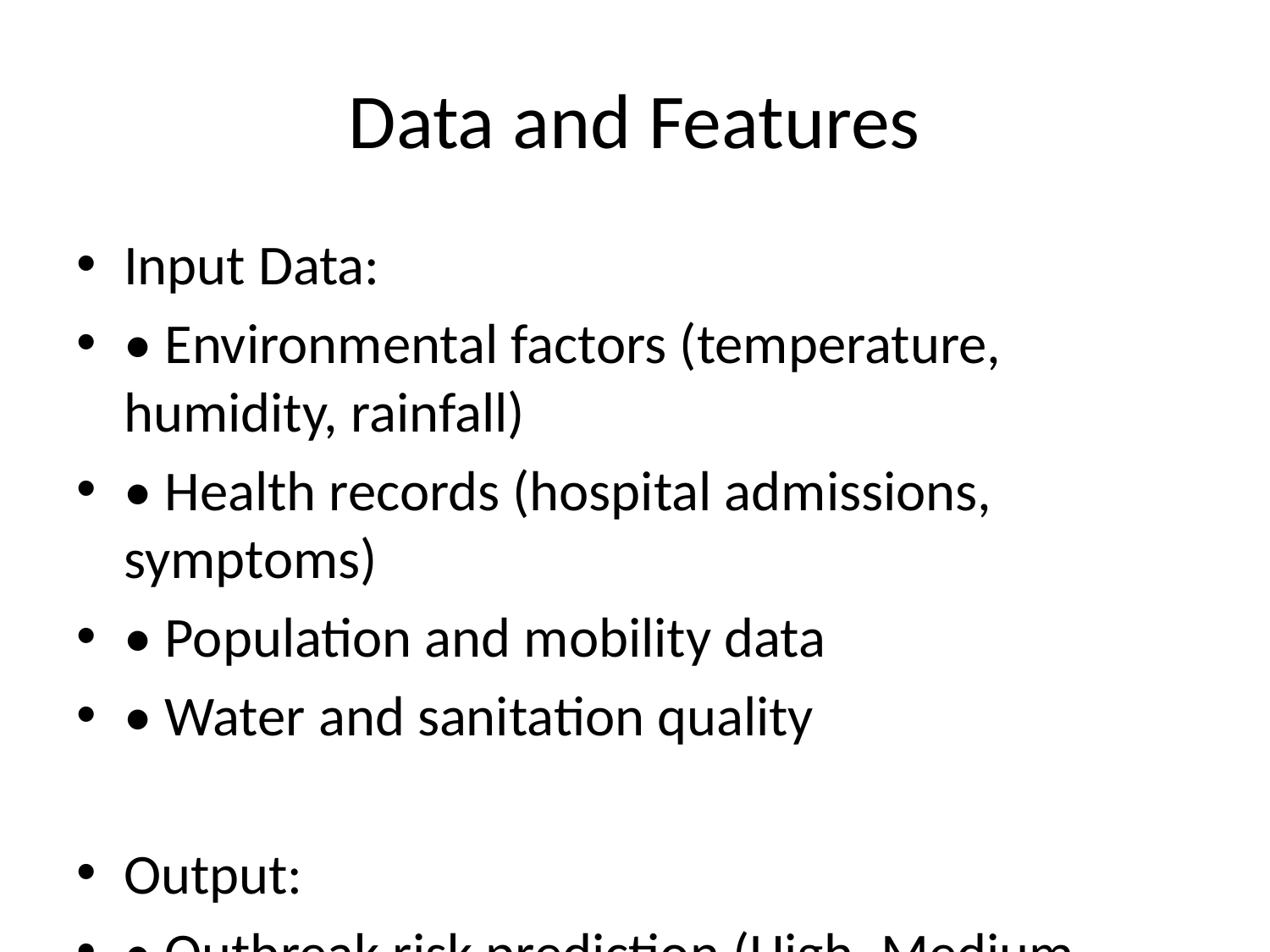

# Data and Features
Input Data:
• Environmental factors (temperature, humidity, rainfall)
• Health records (hospital admissions, symptoms)
• Population and mobility data
• Water and sanitation quality

Output:
• Outbreak risk prediction (High, Medium, Low)